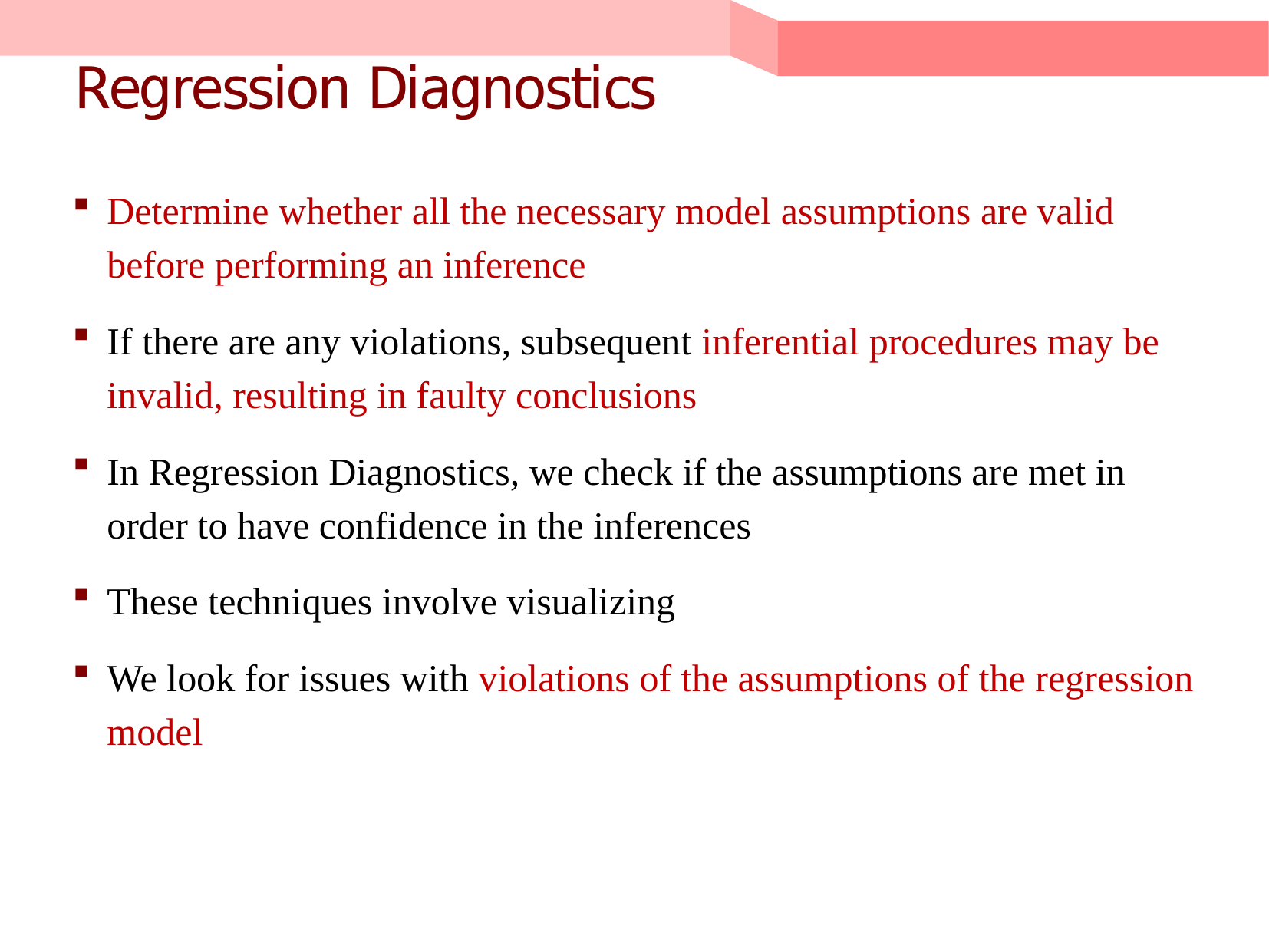

# Regression Diagnostics
Determine whether all the necessary model assumptions are valid before performing an inference
If there are any violations, subsequent inferential procedures may be invalid, resulting in faulty conclusions
In Regression Diagnostics, we check if the assumptions are met in order to have confidence in the inferences
These techniques involve visualizing
We look for issues with violations of the assumptions of the regression model